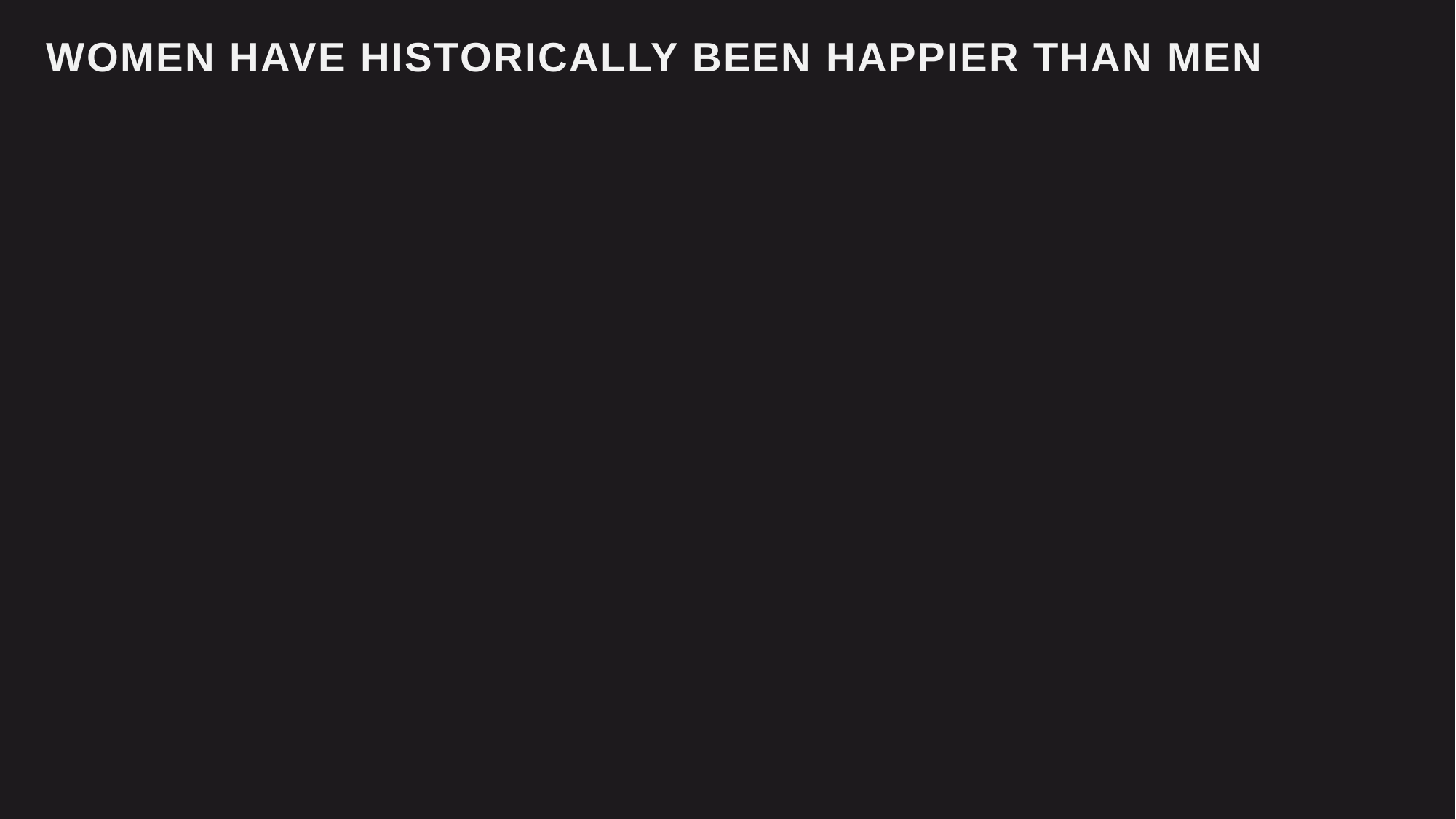

WOMEN HAVE HISTORICALLY BEEN HAPPIER THAN MEN